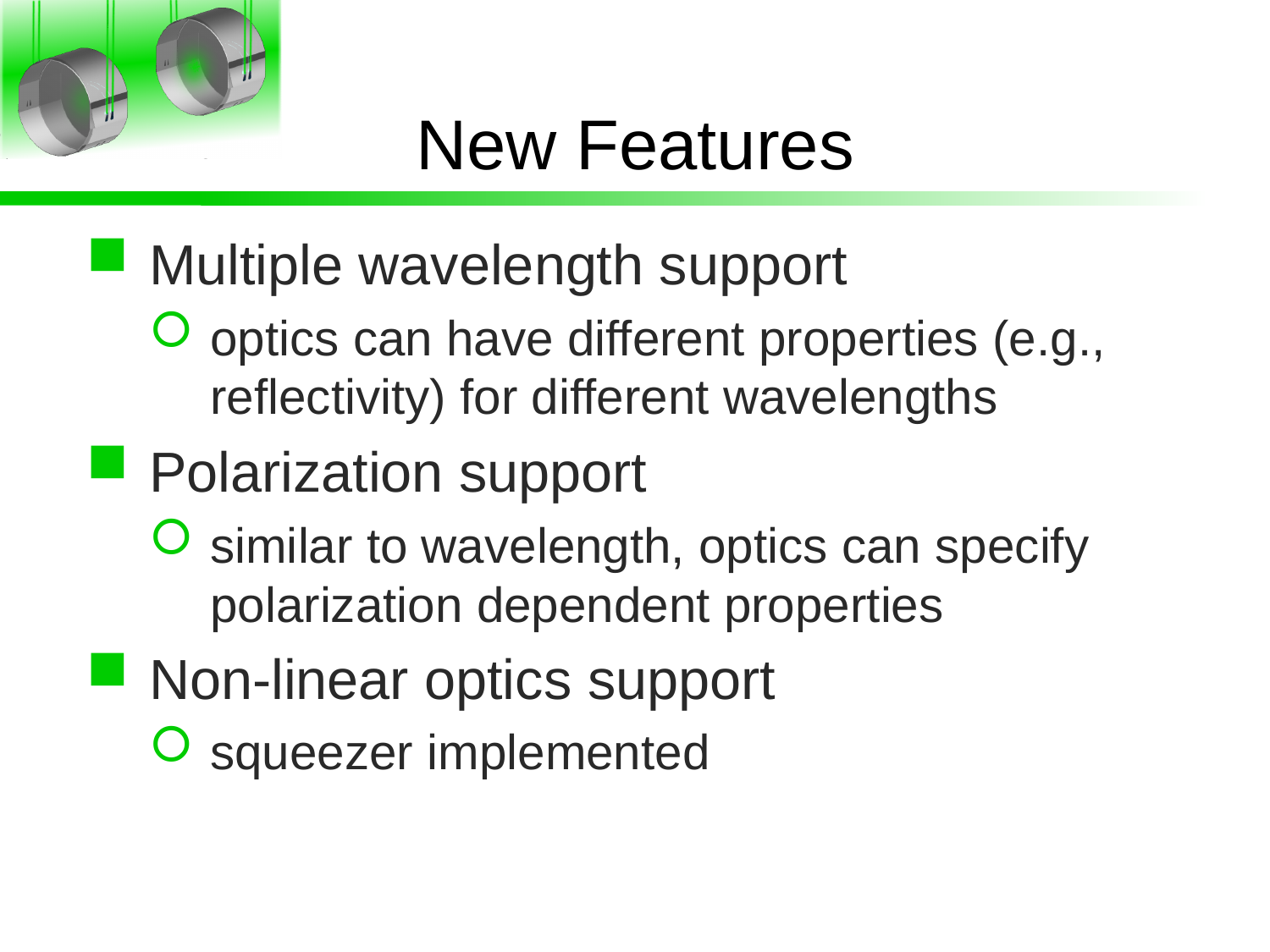

# New Features
Multiple wavelength support
optics can have different properties (e.g., reflectivity) for different wavelengths
Polarization support
similar to wavelength, optics can specify polarization dependent properties
Non-linear optics support
squeezer implemented